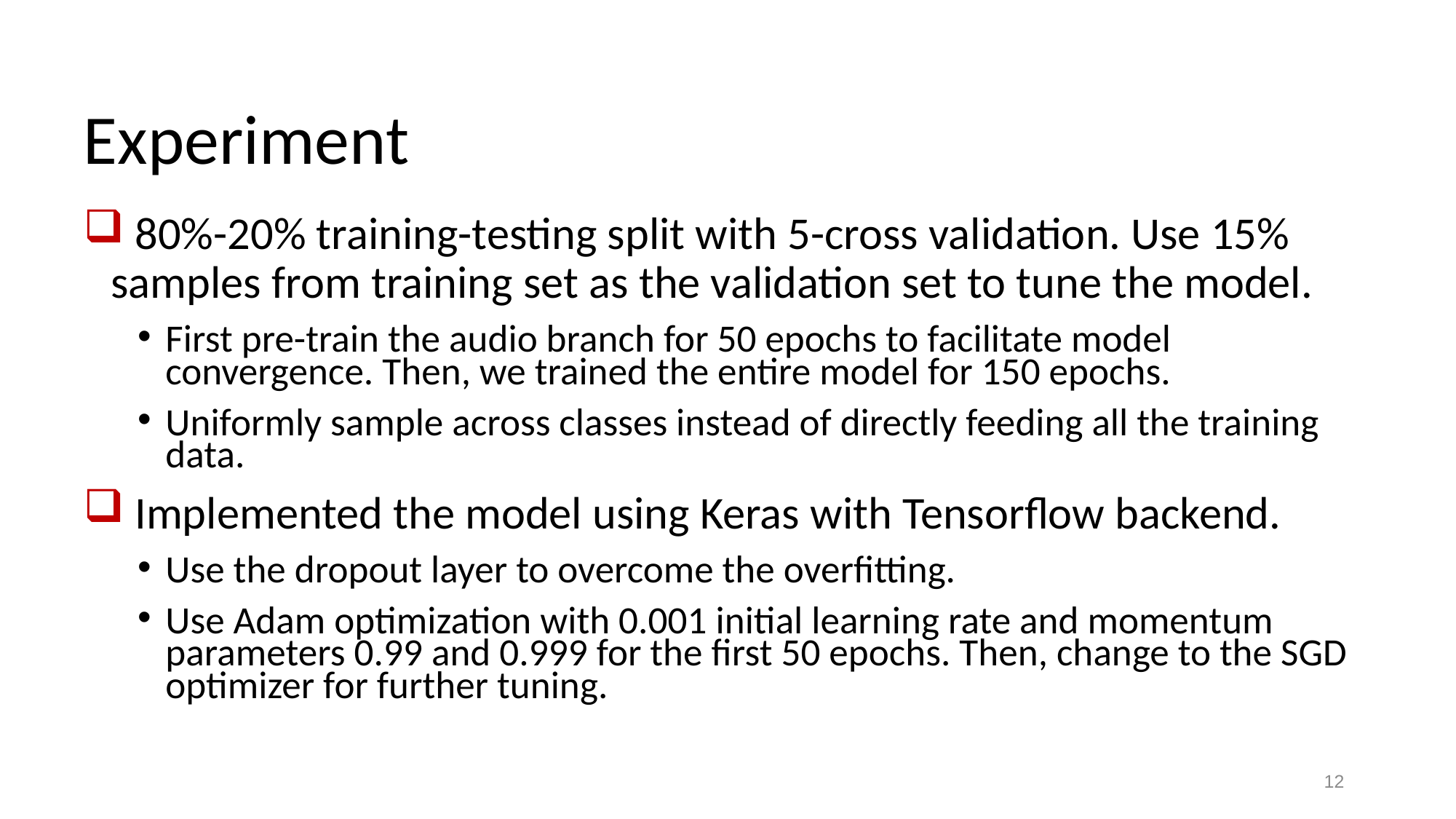

# Experiment
 80%-20% training-testing split with 5-cross validation. Use 15% samples from training set as the validation set to tune the model.
First pre-train the audio branch for 50 epochs to facilitate model convergence. Then, we trained the entire model for 150 epochs.
Uniformly sample across classes instead of directly feeding all the training data.
 Implemented the model using Keras with Tensorflow backend.
Use the dropout layer to overcome the overfitting.
Use Adam optimization with 0.001 initial learning rate and momentum parameters 0.99 and 0.999 for the first 50 epochs. Then, change to the SGD optimizer for further tuning.

12